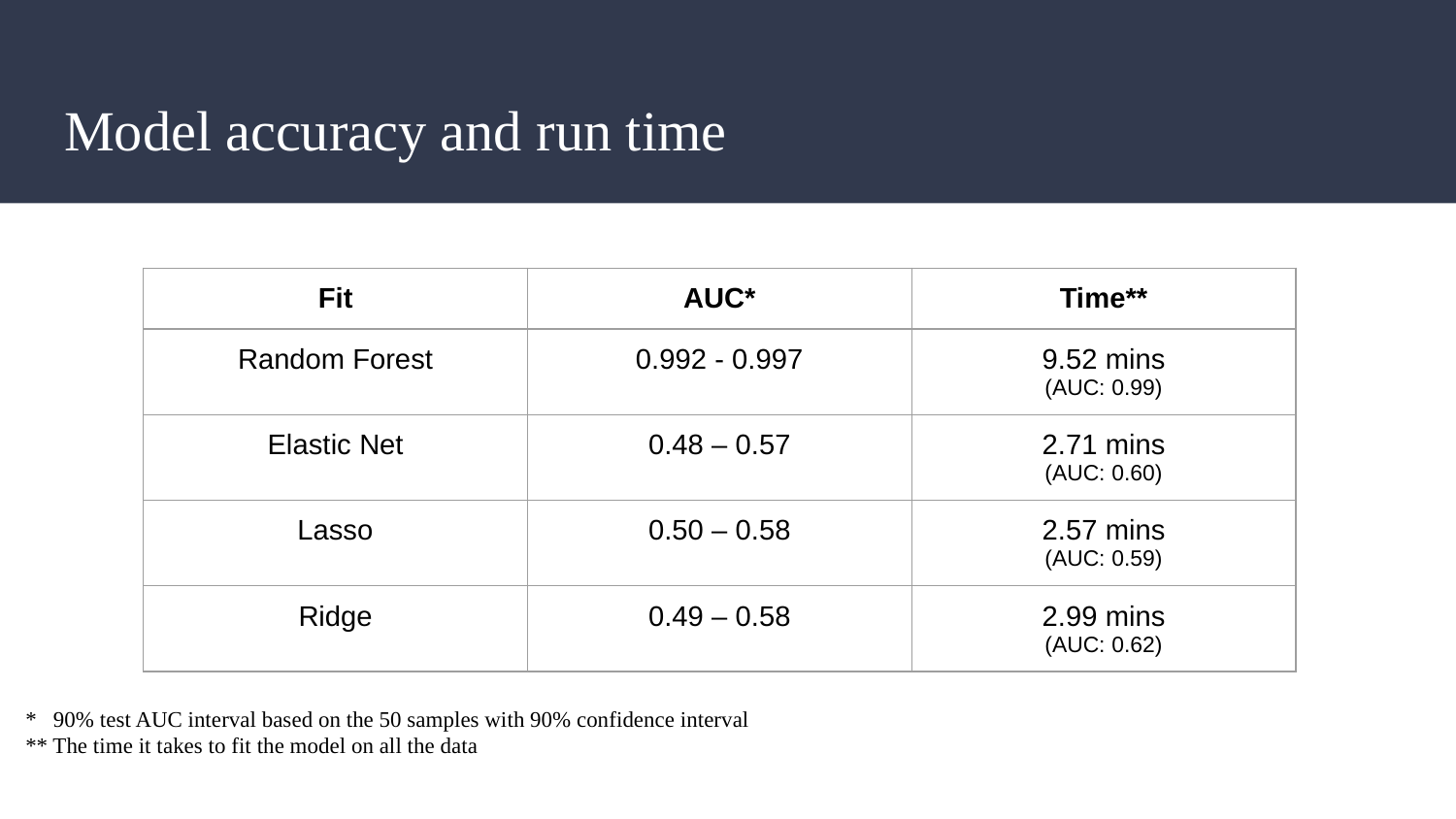

# Model accuracy and run time
| Fit | AUC\* | Time\*\* |
| --- | --- | --- |
| Random Forest | 0.992 - 0.997 | 9.52 mins (AUC: 0.99) |
| Elastic Net | 0.48 – 0.57 | 2.71 mins (AUC: 0.60) |
| Lasso | 0.50 – 0.58 | 2.57 mins (AUC: 0.59) |
| Ridge | 0.49 – 0.58 | 2.99 mins (AUC: 0.62) |
*   90% test AUC interval based on the 50 samples with 90% confidence interval
** The time it takes to fit the model on all the data